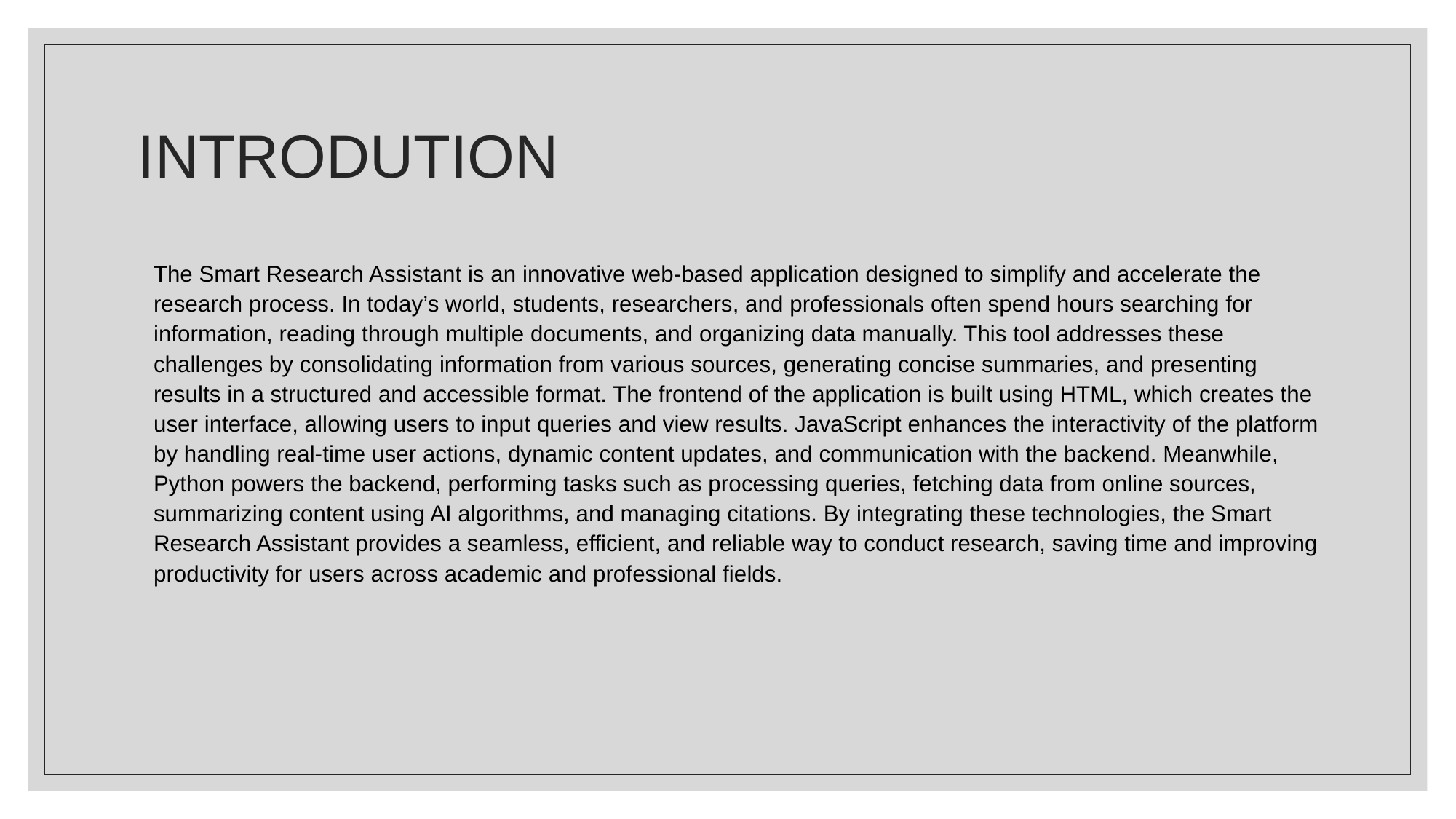

# INTRODUTION
The Smart Research Assistant is an innovative web-based application designed to simplify and accelerate the research process. In today’s world, students, researchers, and professionals often spend hours searching for information, reading through multiple documents, and organizing data manually. This tool addresses these challenges by consolidating information from various sources, generating concise summaries, and presenting results in a structured and accessible format. The frontend of the application is built using HTML, which creates the user interface, allowing users to input queries and view results. JavaScript enhances the interactivity of the platform by handling real-time user actions, dynamic content updates, and communication with the backend. Meanwhile, Python powers the backend, performing tasks such as processing queries, fetching data from online sources, summarizing content using AI algorithms, and managing citations. By integrating these technologies, the Smart Research Assistant provides a seamless, efficient, and reliable way to conduct research, saving time and improving productivity for users across academic and professional fields.